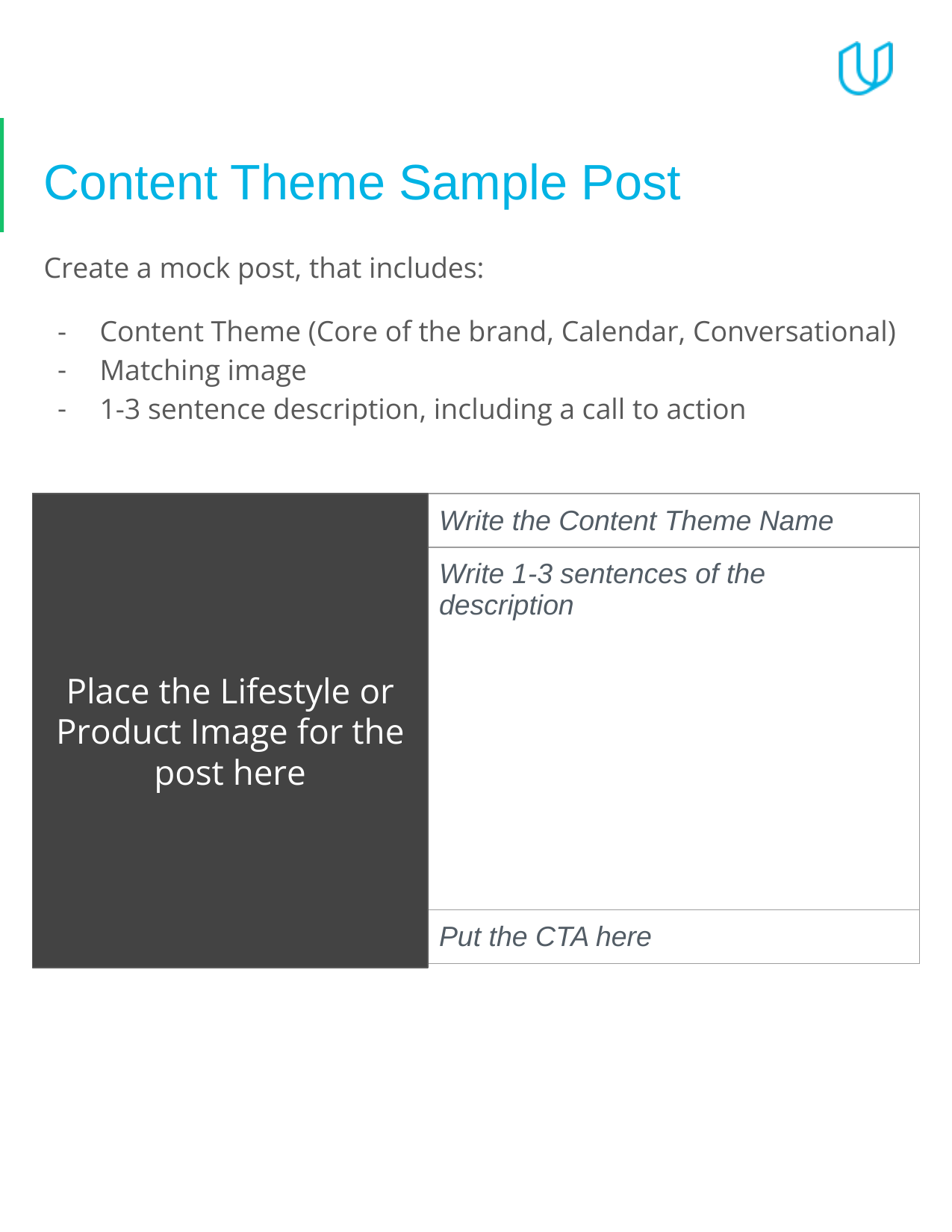

# Content Theme Sample Post
Create a mock post, that includes:
Content Theme (Core of the brand, Calendar, Conversational)
Matching image
1-3 sentence description, including a call to action
|  | Write the Content Theme Name |
| --- | --- |
|  | Write 1-3 sentences of the description |
|  | Put the CTA here |

Place the Lifestyle or Product Image for the post here